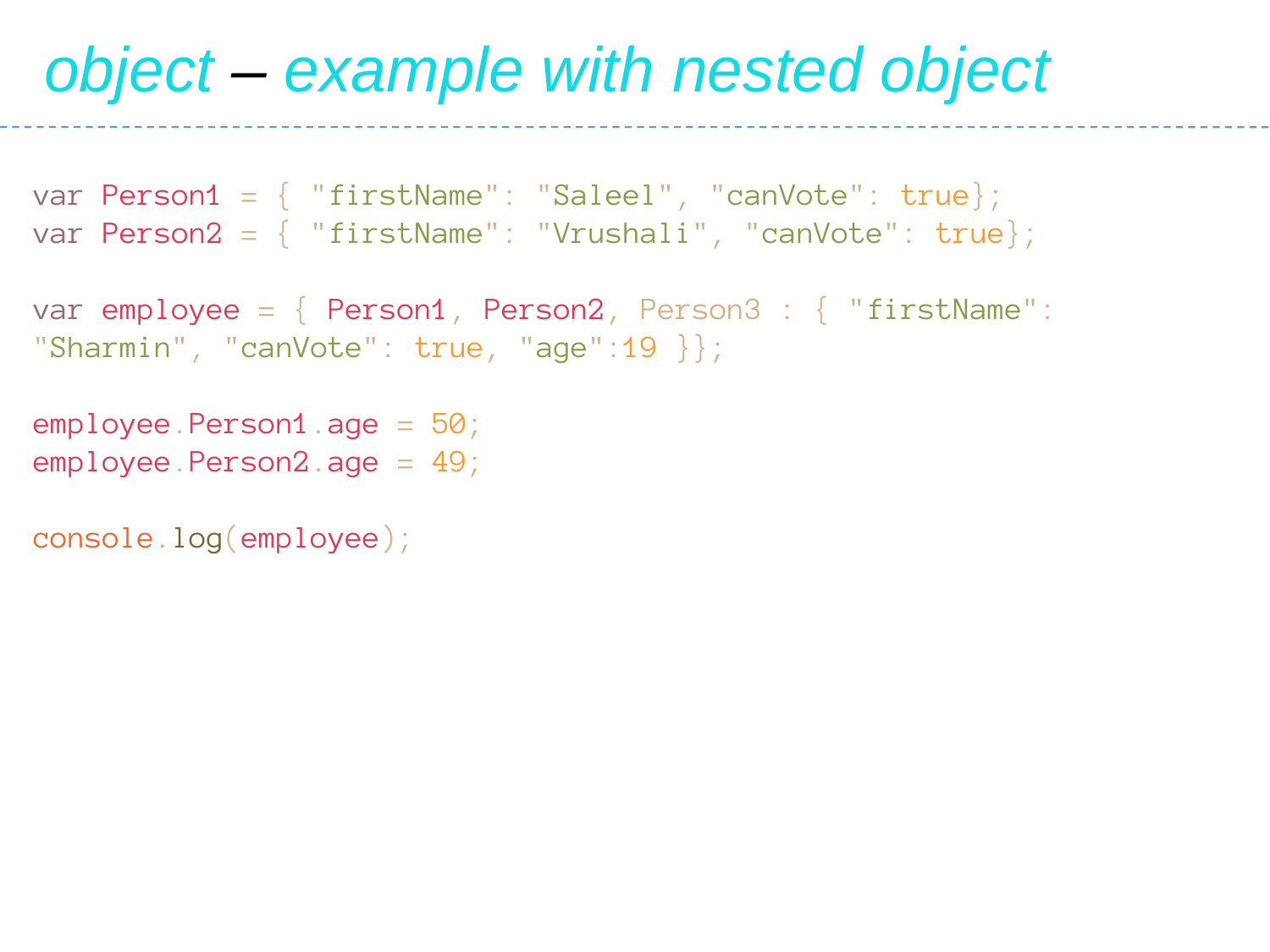

object – example with nested object
var Person1 = { "firstName": "Saleel", "canVote": true};
var Person2 = { "firstName": "Vrushali", "canVote": true};
var employee = { Person1, Person2, Person3 : { "firstName": "Sharmin", "canVote": true, "age":19 }};

employee.Person1.age = 50;
employee.Person2.age = 49;

console.log(employee);